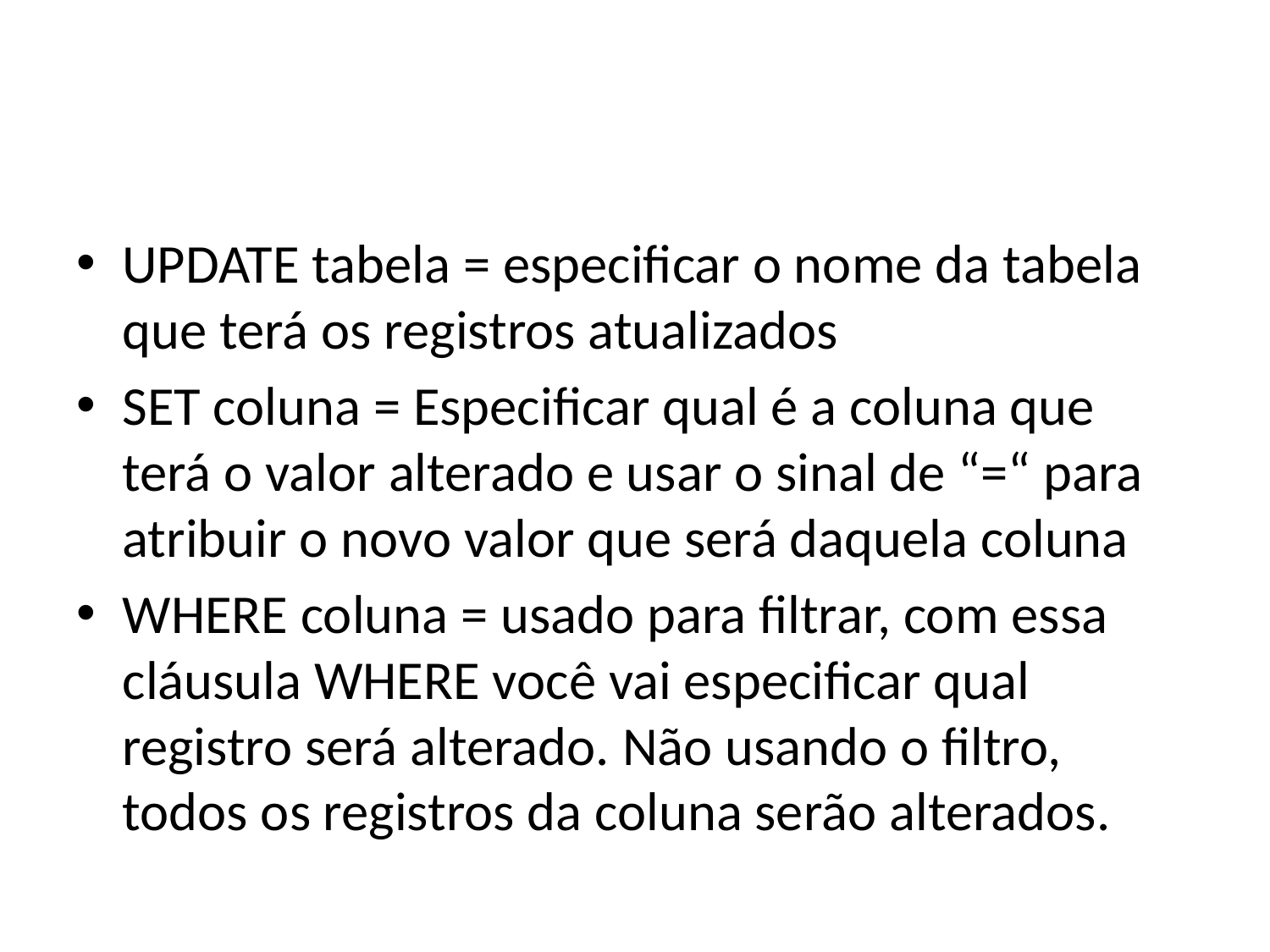

#
UPDATE tabela = especificar o nome da tabela que terá os registros atualizados
SET coluna = Especificar qual é a coluna que terá o valor alterado e usar o sinal de “=“ para atribuir o novo valor que será daquela coluna
WHERE coluna = usado para filtrar, com essa cláusula WHERE você vai especificar qual registro será alterado. Não usando o filtro, todos os registros da coluna serão alterados.